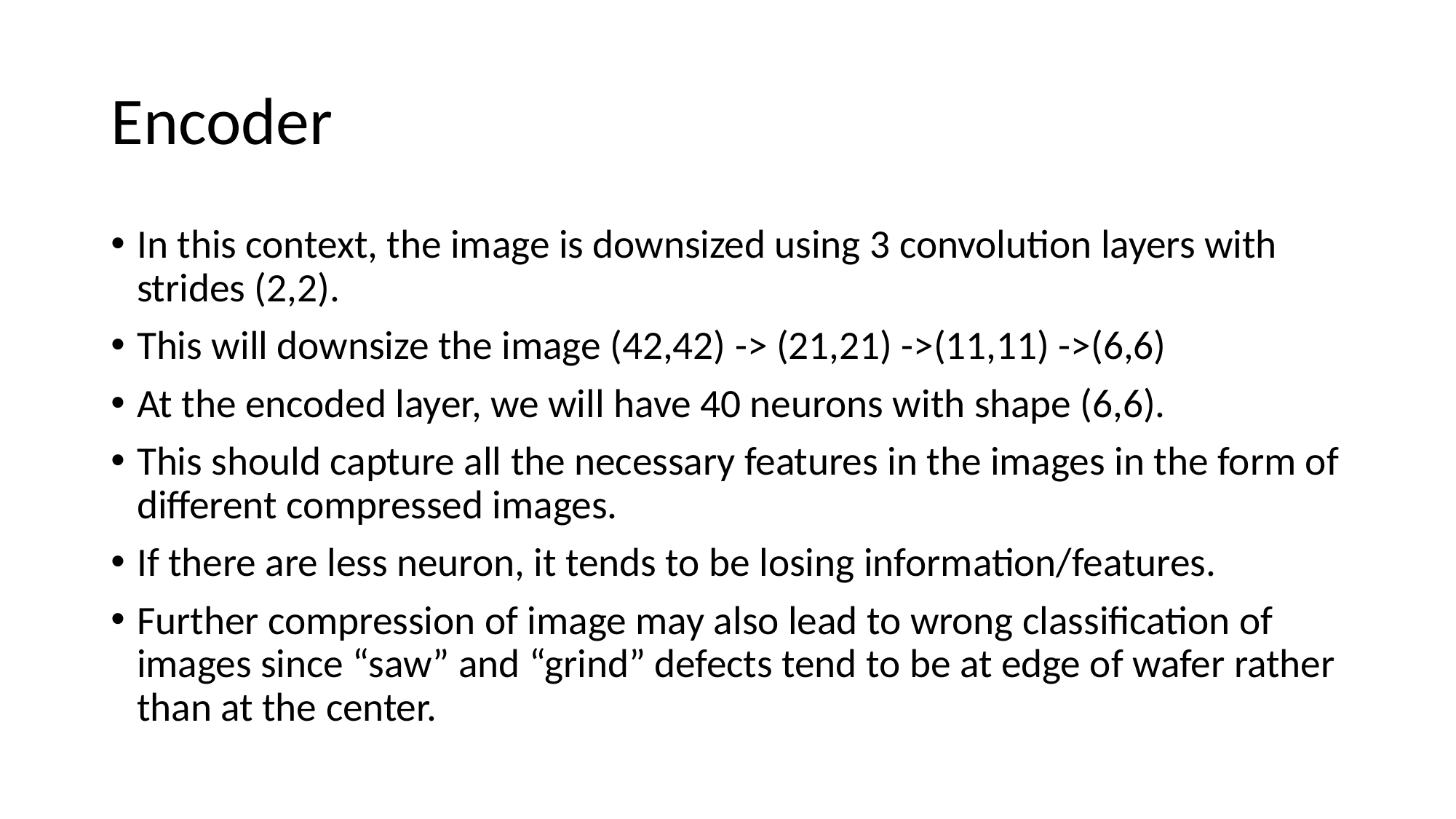

# Encoder
In this context, the image is downsized using 3 convolution layers with strides (2,2).
This will downsize the image (42,42) -> (21,21) ->(11,11) ->(6,6)
At the encoded layer, we will have 40 neurons with shape (6,6).
This should capture all the necessary features in the images in the form of different compressed images.
If there are less neuron, it tends to be losing information/features.
Further compression of image may also lead to wrong classification of images since “saw” and “grind” defects tend to be at edge of wafer rather than at the center.